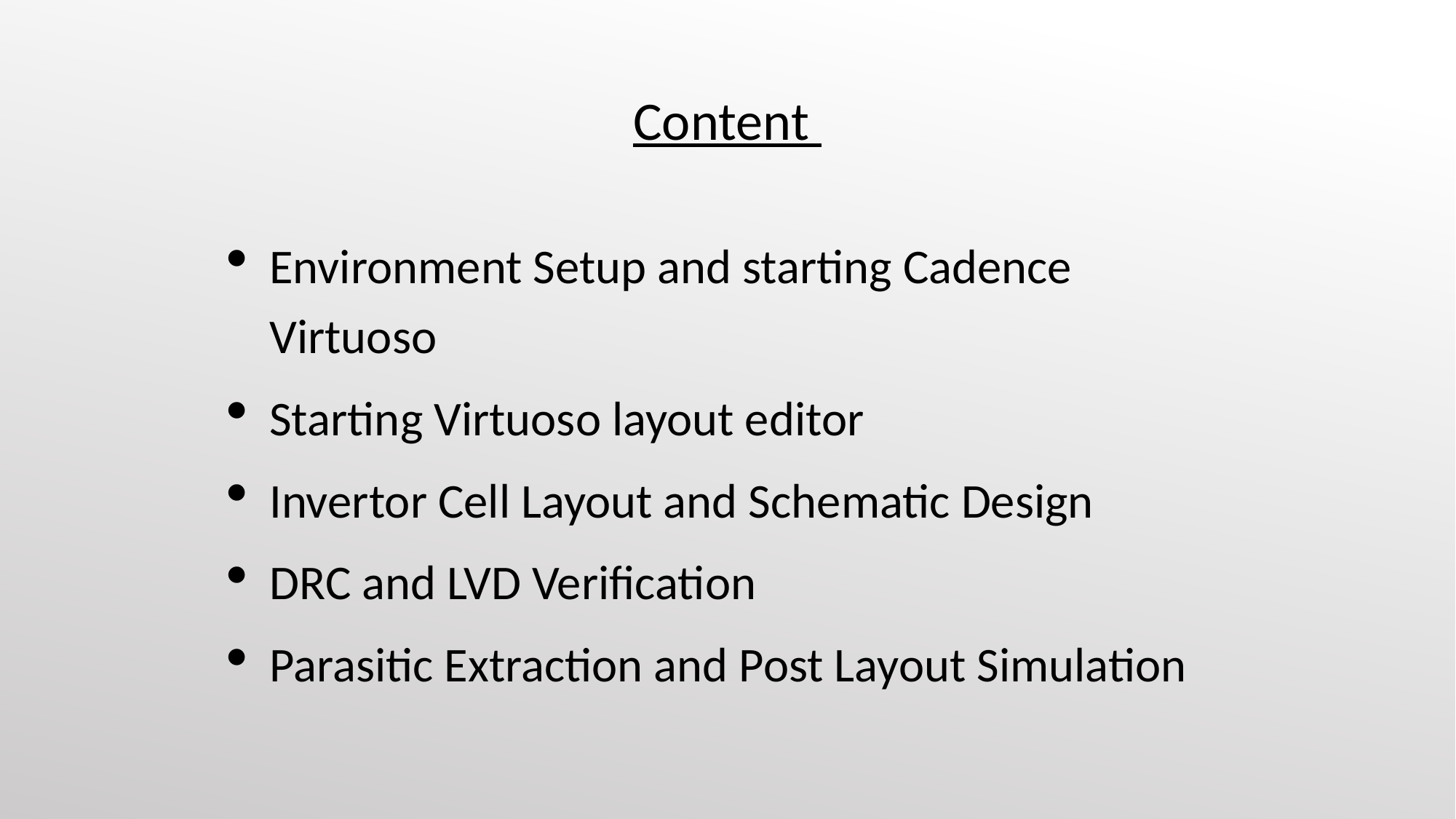

# Content
Environment Setup and starting Cadence Virtuoso
Starting Virtuoso layout editor
Invertor Cell Layout and Schematic Design
DRC and LVD Verification
Parasitic Extraction and Post Layout Simulation